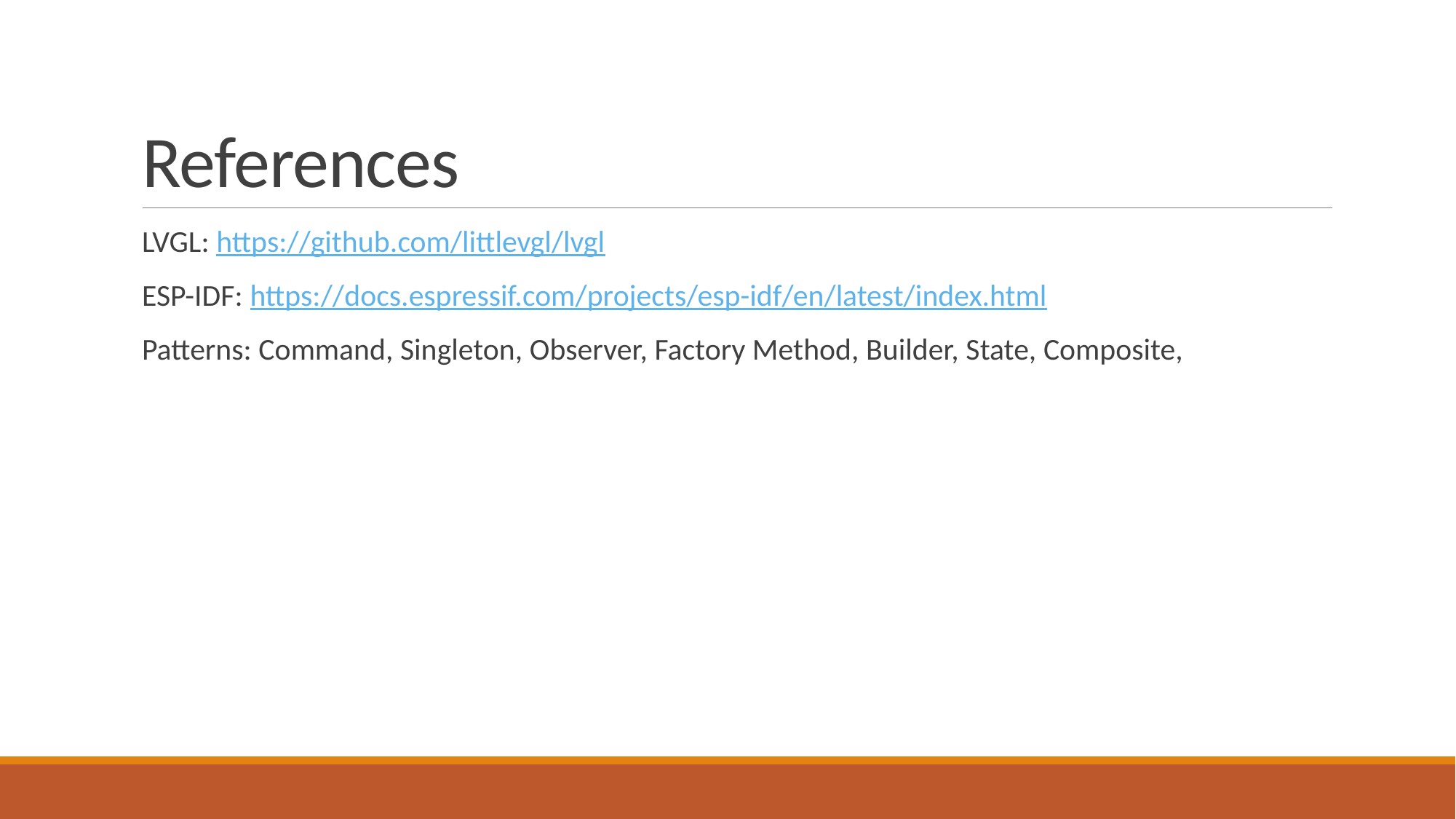

# References
LVGL: https://github.com/littlevgl/lvgl
ESP-IDF: https://docs.espressif.com/projects/esp-idf/en/latest/index.html
Patterns: Command, Singleton, Observer, Factory Method, Builder, State, Composite,